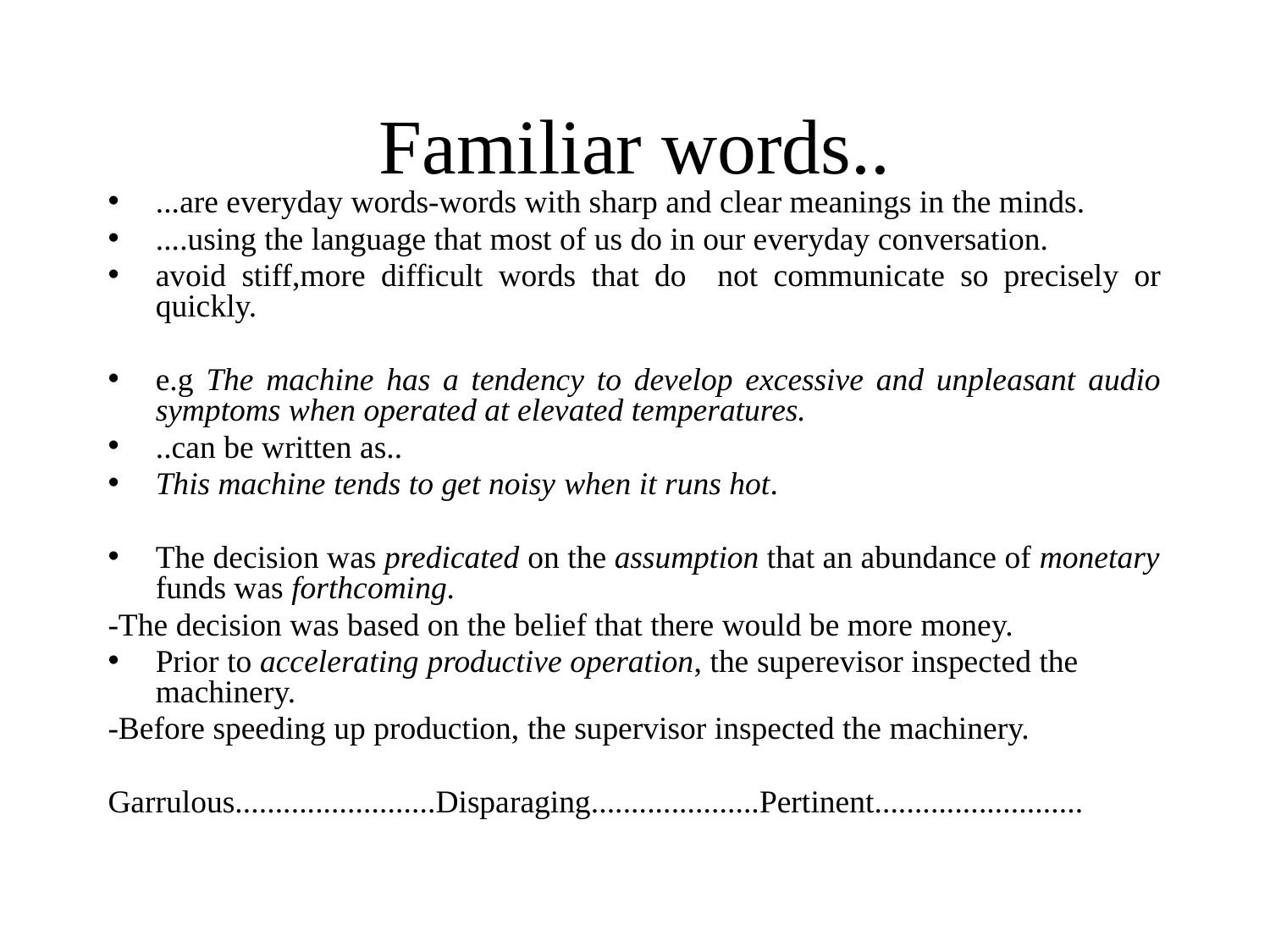

# Familiar words..
...are everyday words-words with sharp and clear meanings in the minds.
....using the language that most of us do in our everyday conversation.
avoid stiff,more difficult words that do  not communicate so precisely or quickly.

e.g The machine has a tendency to develop excessive and unpleasant audio symptoms when operated at elevated temperatures.
..can be written as..
This machine tends to get noisy when it runs hot.

The decision was predicated on the assumption that an abundance of monetary funds was forthcoming.
-The decision was based on the belief that there would be more money.
Prior to accelerating productive operation, the superevisor inspected the machinery.
-Before speeding up production, the supervisor inspected the machinery.

Garrulous.........................Disparaging.....................Pertinent..........................